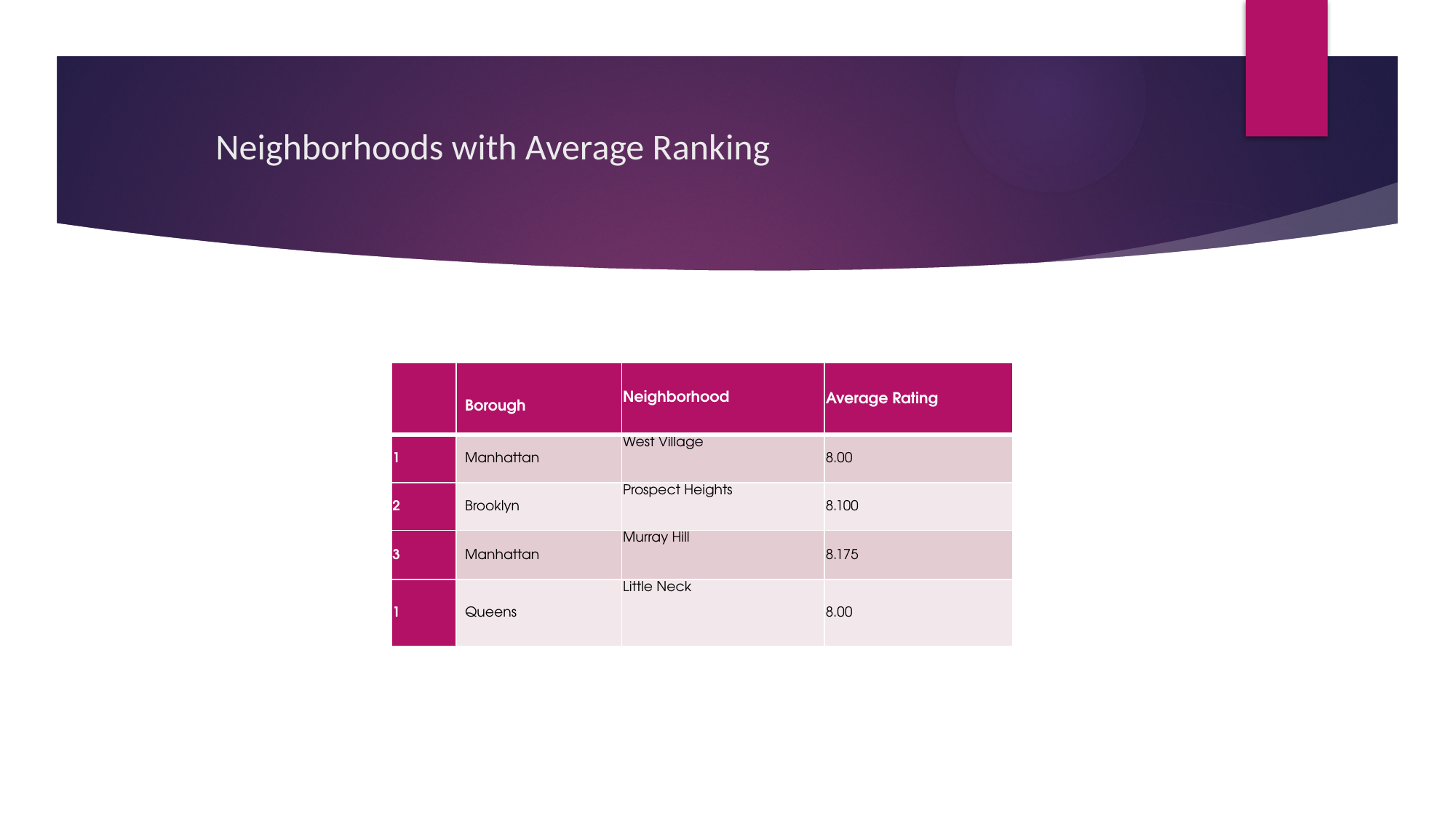

# Neighborhoods with Average Ranking
|  | Borough | Neighborhood | Average Rating |
| --- | --- | --- | --- |
| 1 | Manhattan | West Village | 8.00 |
| 2 | Brooklyn | Prospect Heights | 8.100 |
| 3 | Manhattan | Murray Hill | 8.175 |
| 1 | Queens | Little Neck | 8.00 |